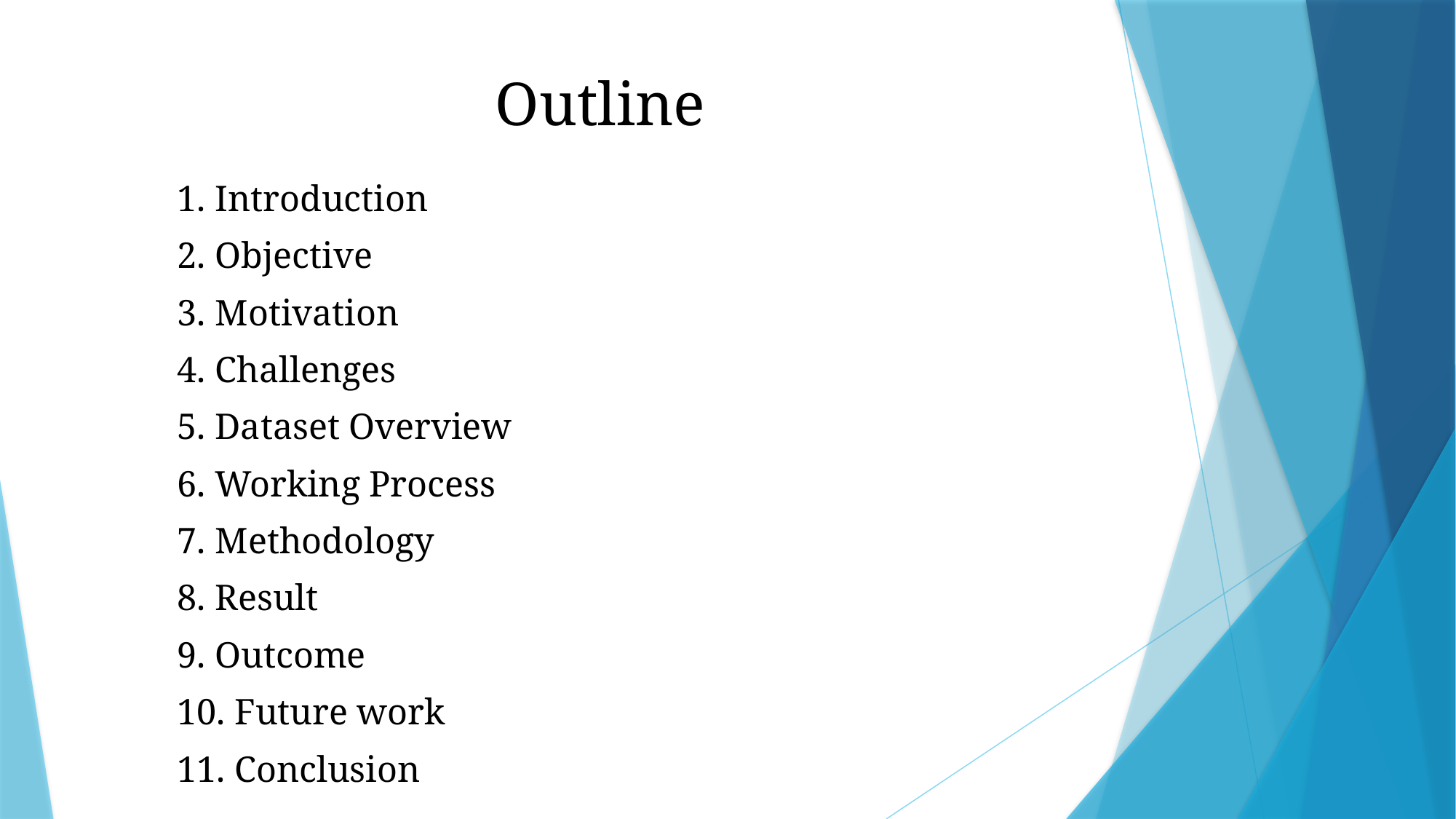

# Outline
1. Introduction
2. Objective
3. Motivation
4. Challenges
5. Dataset Overview
6. Working Process
7. Methodology
8. Result
9. Outcome
10. Future work
11. Conclusion